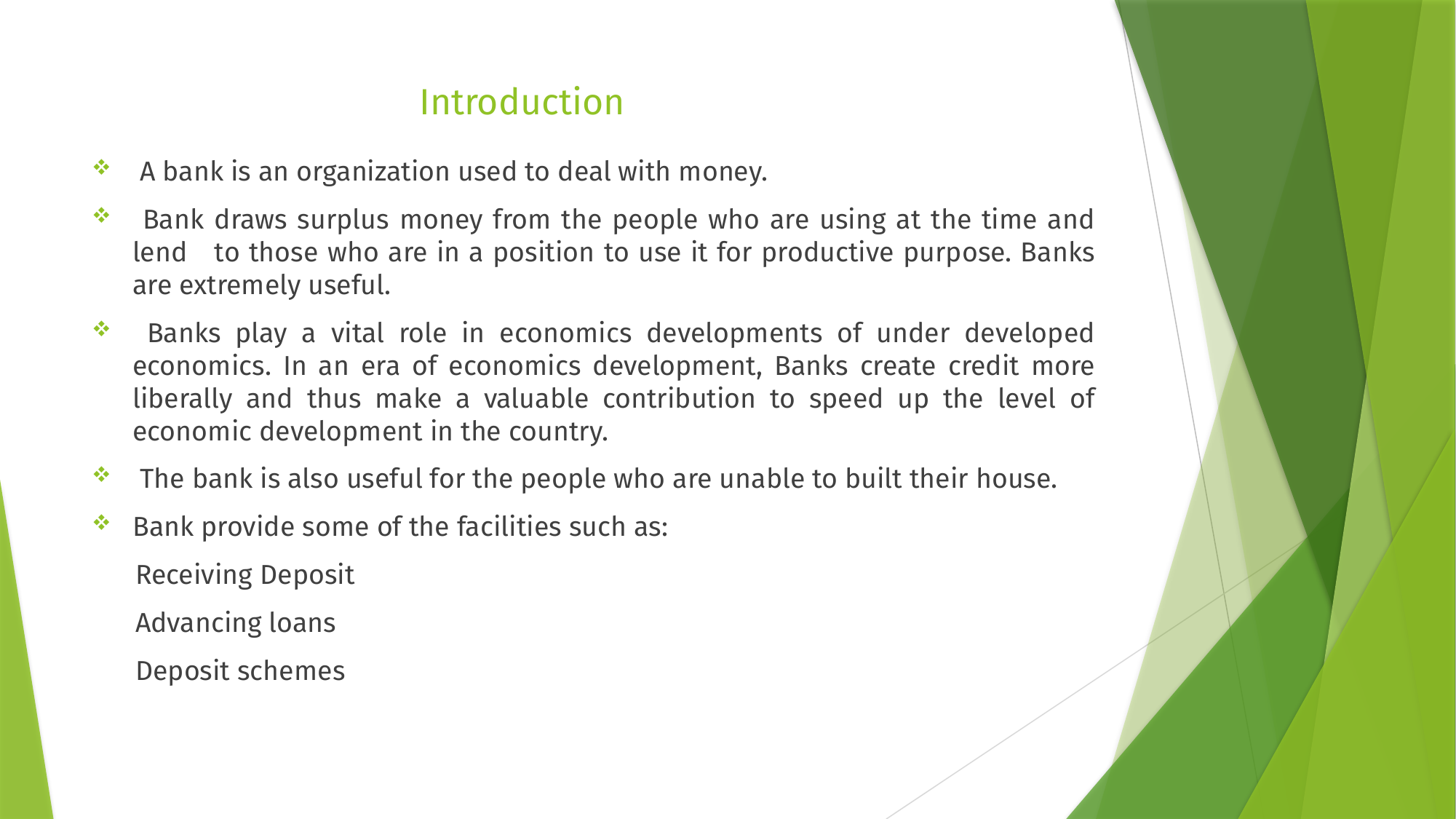

# Introduction
 A bank is an organization used to deal with money.
 Bank draws surplus money from the people who are using at the time and lend   to those who are in a position to use it for productive purpose. Banks are extremely useful.
 Banks play a vital role in economics developments of under developed economics. In an era of economics development, Banks create credit more liberally and thus make a valuable contribution to speed up the level of economic development in the country.
 The bank is also useful for the people who are unable to built their house.
Bank provide some of the facilities such as:
      Receiving Deposit
      Advancing loans
      Deposit schemes